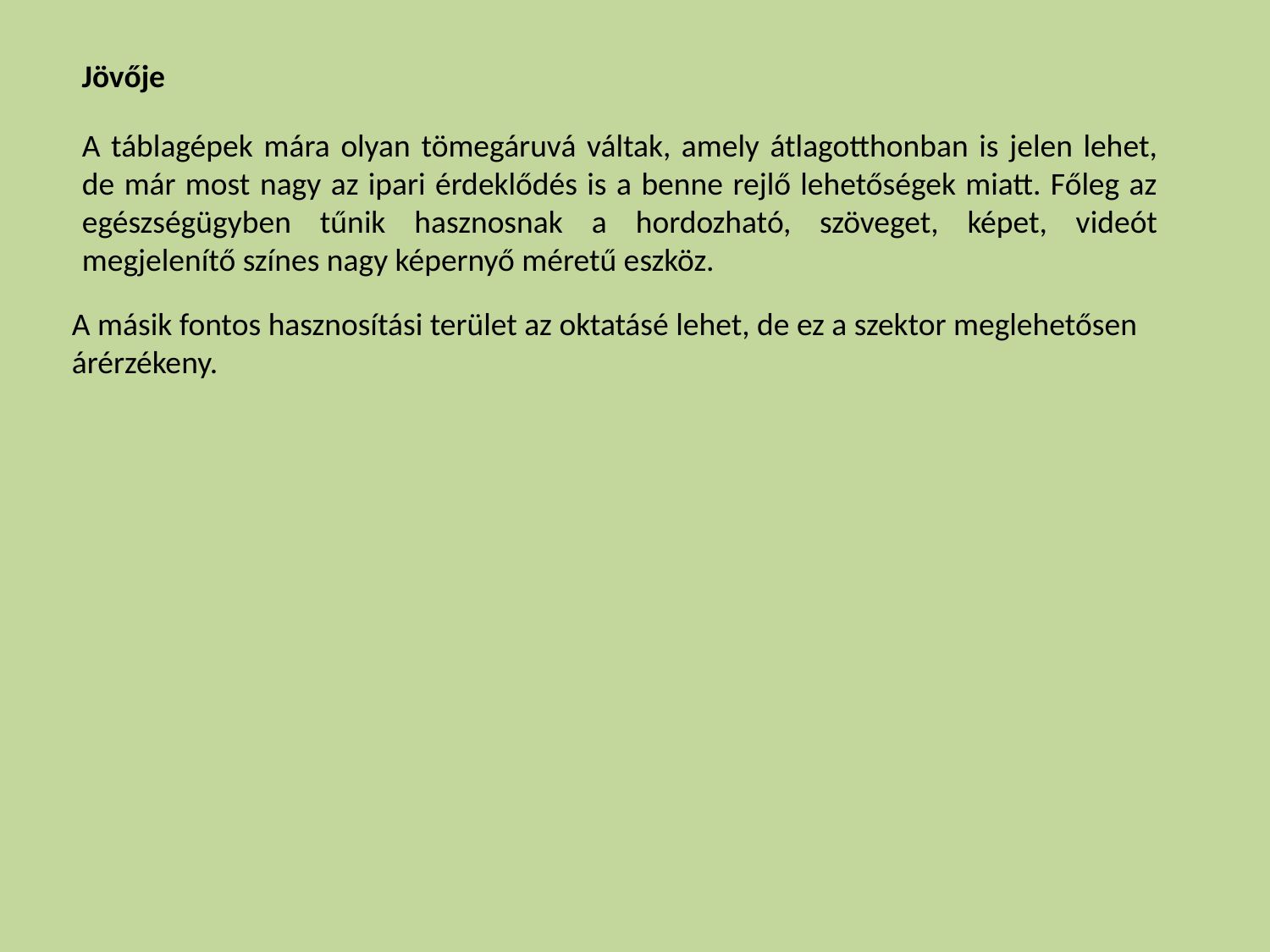

Jövője
A táblagépek mára olyan tömegáruvá váltak, amely átlagotthonban is jelen lehet, de már most nagy az ipari érdeklődés is a benne rejlő lehetőségek miatt. Főleg az egészségügyben tűnik hasznosnak a hordozható, szöveget, képet, videót megjelenítő színes nagy képernyő méretű eszköz.
A másik fontos hasznosítási terület az oktatásé lehet, de ez a szektor meglehetősen árérzékeny.